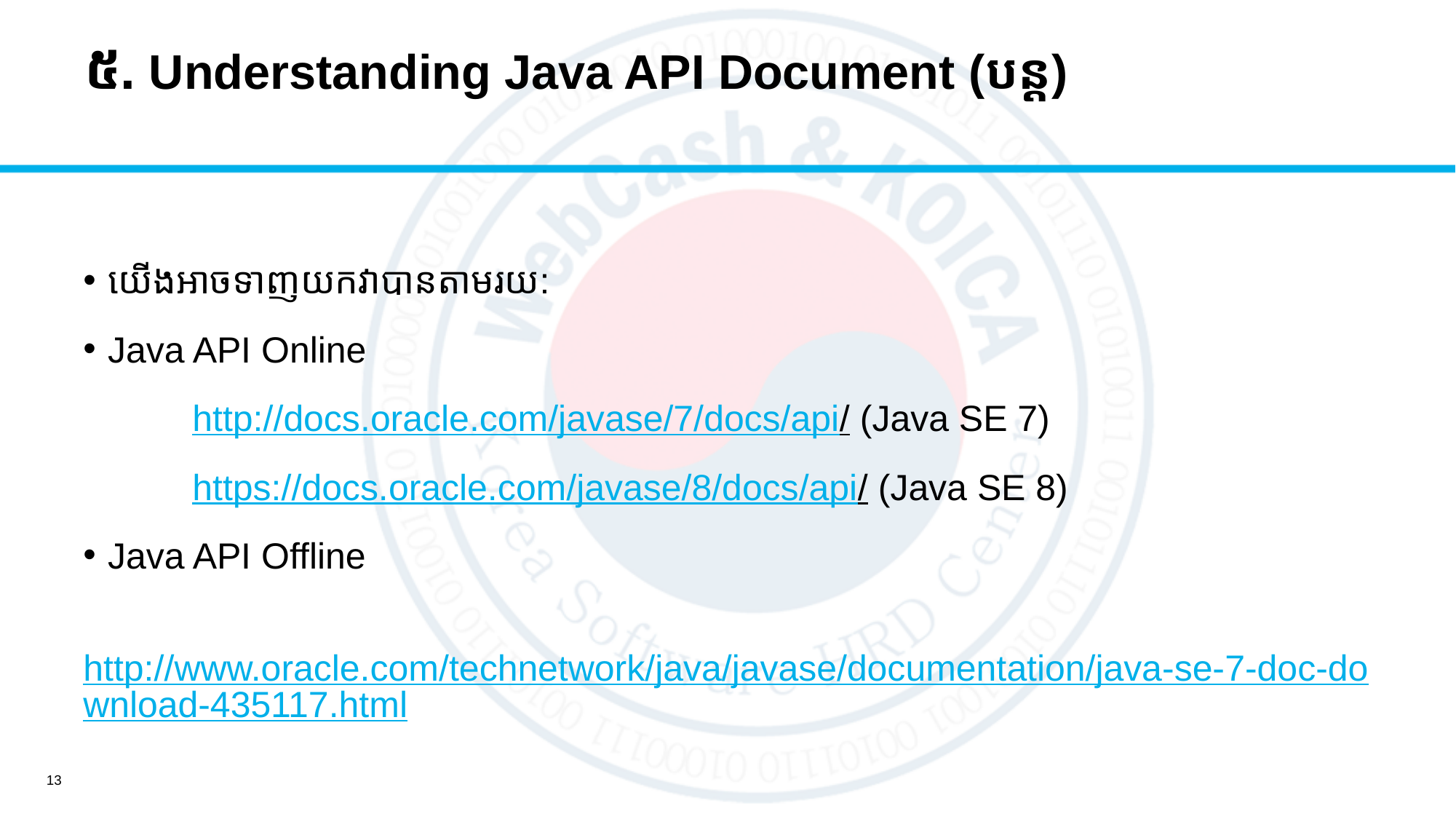

# ៥. Understanding Java API Document (បន្ត)
យើងអាចទាញយកវាបានតាមរយ:
Java API Online
	http://docs.oracle.com/javase/7/docs/api/ (Java SE 7)
	https://docs.oracle.com/javase/8/docs/api/ (Java SE 8)
Java API Offline
	http://www.oracle.com/technetwork/java/javase/documentation/java-se-7-doc-download-435117.html

13